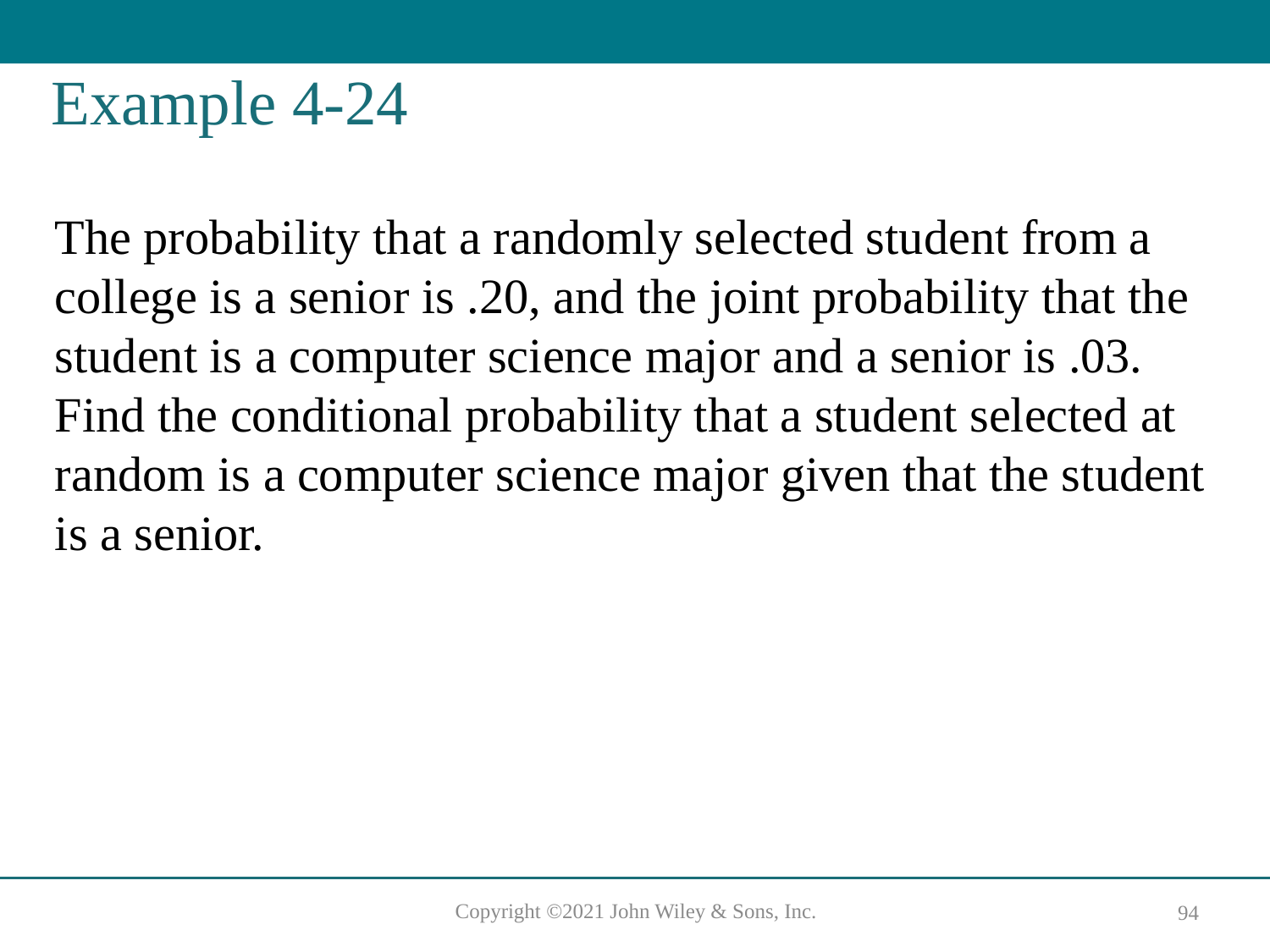

# Example 4-24
The probability that a randomly selected student from a college is a senior is .20, and the joint probability that the student is a computer science major and a senior is .03. Find the conditional probability that a student selected at random is a computer science major given that the student is a senior.